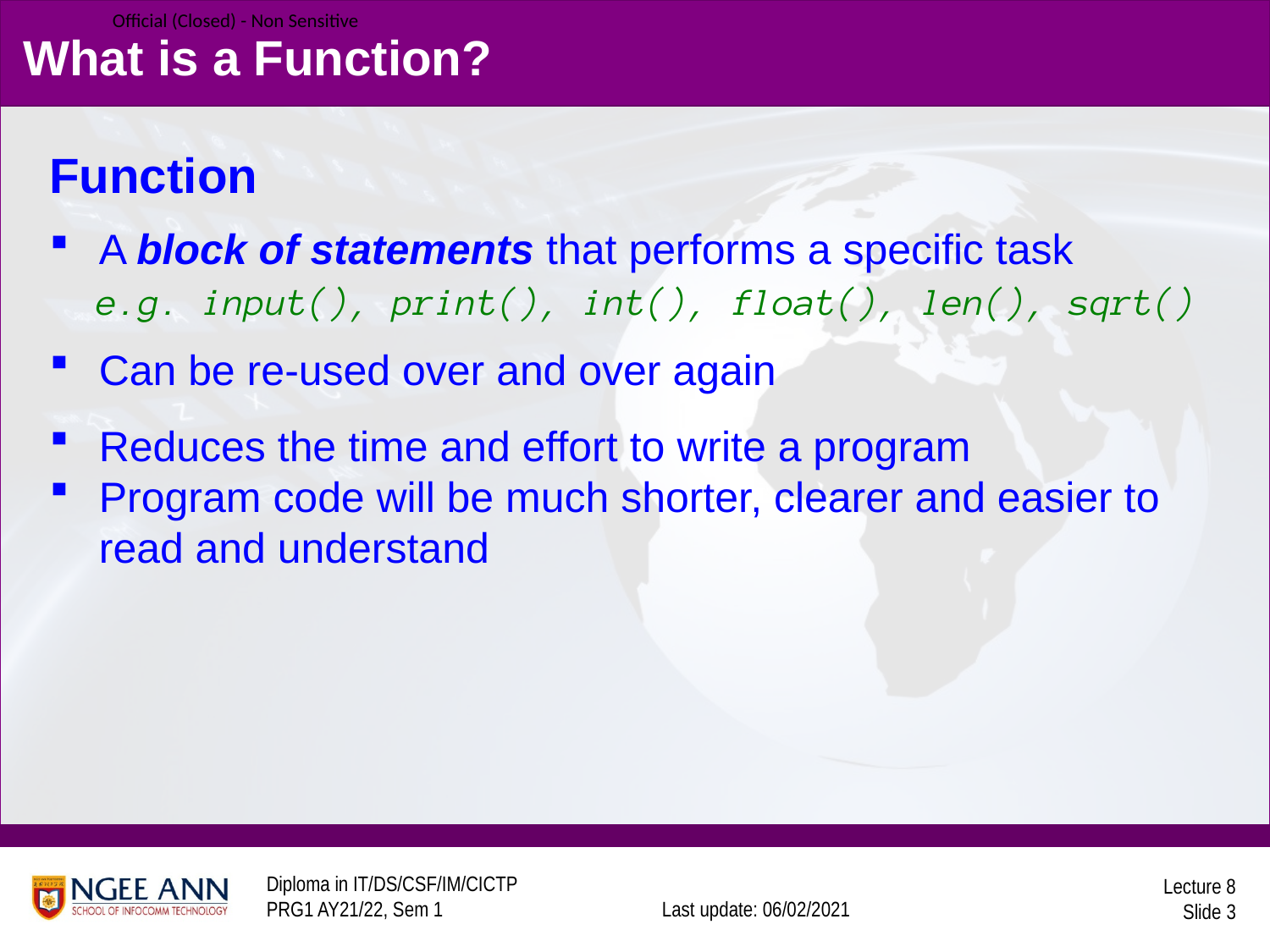

What is a Function?
Function

A block of statements that performs a specific task
    e.g. input(), print(), int(), float(), len(), sqrt()

Can be re-used over and over again
Reduces the time and effort to write a program
Program code will be much shorter, clearer and easier to read and understand